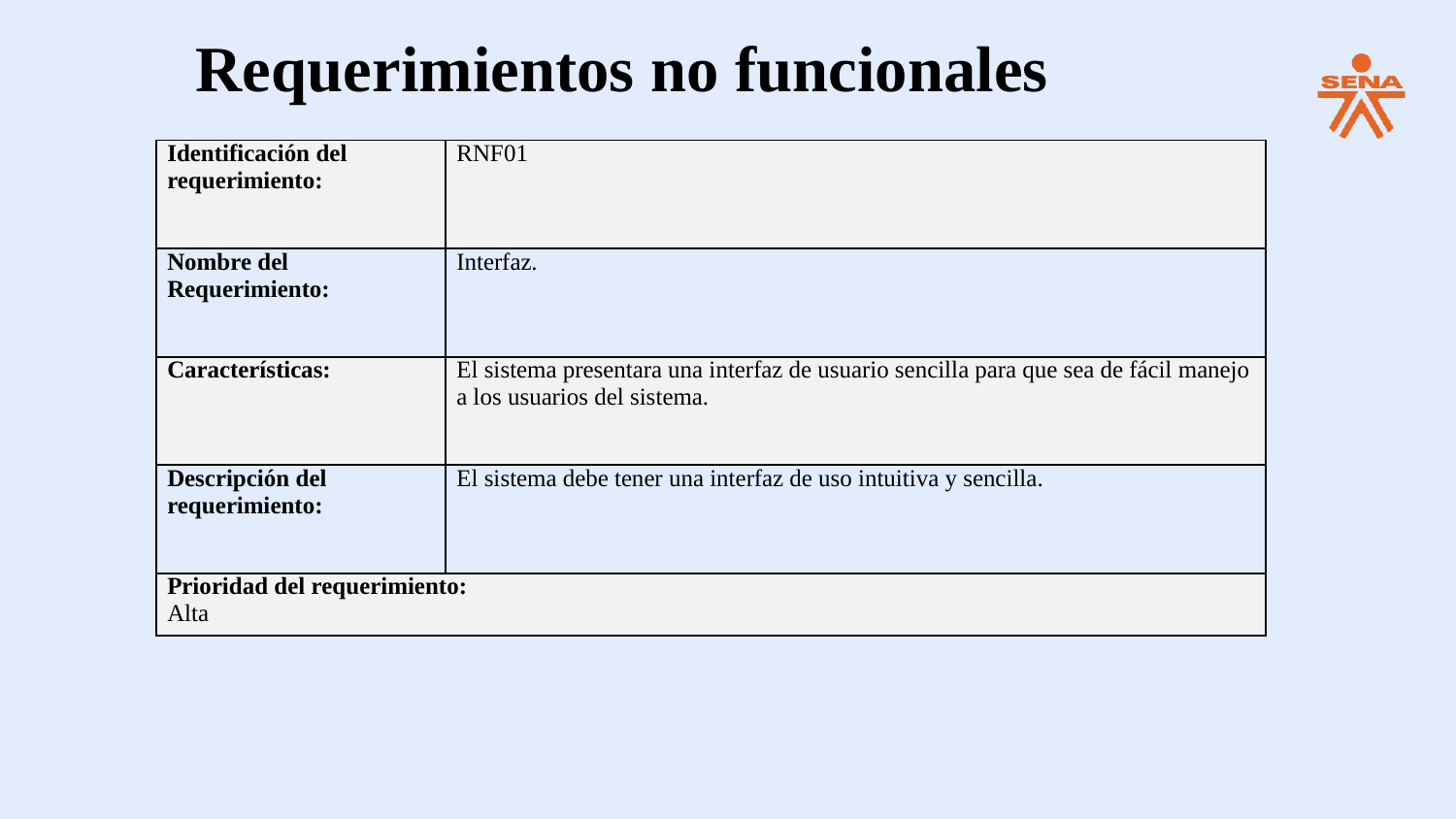

Requerimientos no funcionales
| Identificación del requerimiento: | RNF01 |
| --- | --- |
| Nombre del Requerimiento: | Interfaz. |
| Características: | El sistema presentara una interfaz de usuario sencilla para que sea de fácil manejo a los usuarios del sistema. |
| Descripción del requerimiento: | El sistema debe tener una interfaz de uso intuitiva y sencilla. |
| Prioridad del requerimiento: Alta |  |